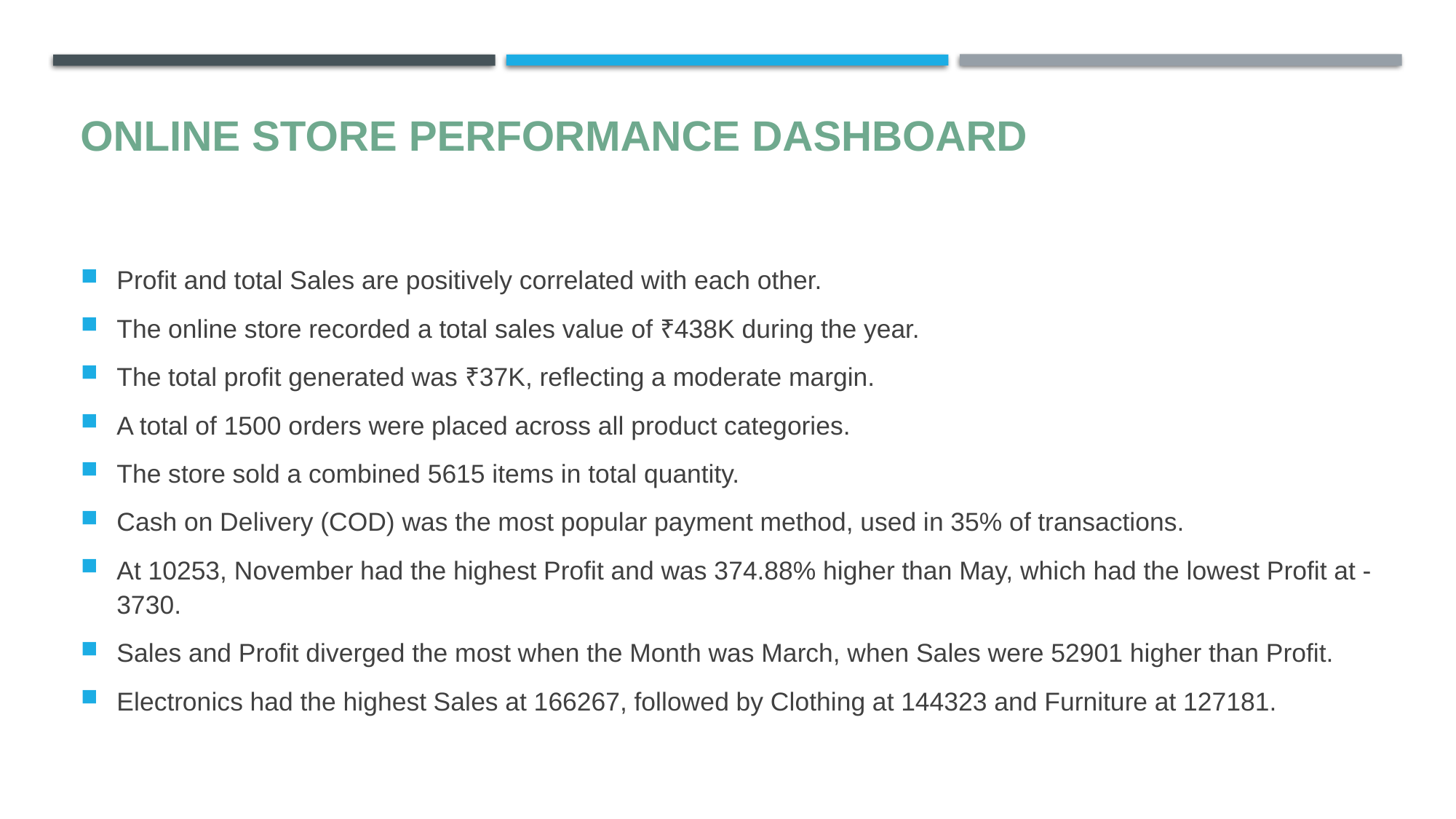

# Online Store Performance Dashboard
﻿﻿Profit and total Sales are positively correlated with each other.﻿﻿
The online store recorded a total sales value of ₹438K during the year.
The total profit generated was ₹37K, reflecting a moderate margin.
A total of 1500 orders were placed across all product categories.
The store sold a combined 5615 items in total quantity.
Cash on Delivery (COD) was the most popular payment method, used in 35% of transactions.
At 10253, November had the highest Profit and was 374.88% higher than May, which had the lowest Profit at -3730.﻿﻿
﻿﻿﻿﻿Sales and Profit diverged the most when the Month was March, when Sales were 52901 higher than Profit.﻿﻿
﻿﻿Electronics had the highest Sales at 166267, followed by Clothing at 144323 and Furniture at 127181.﻿﻿